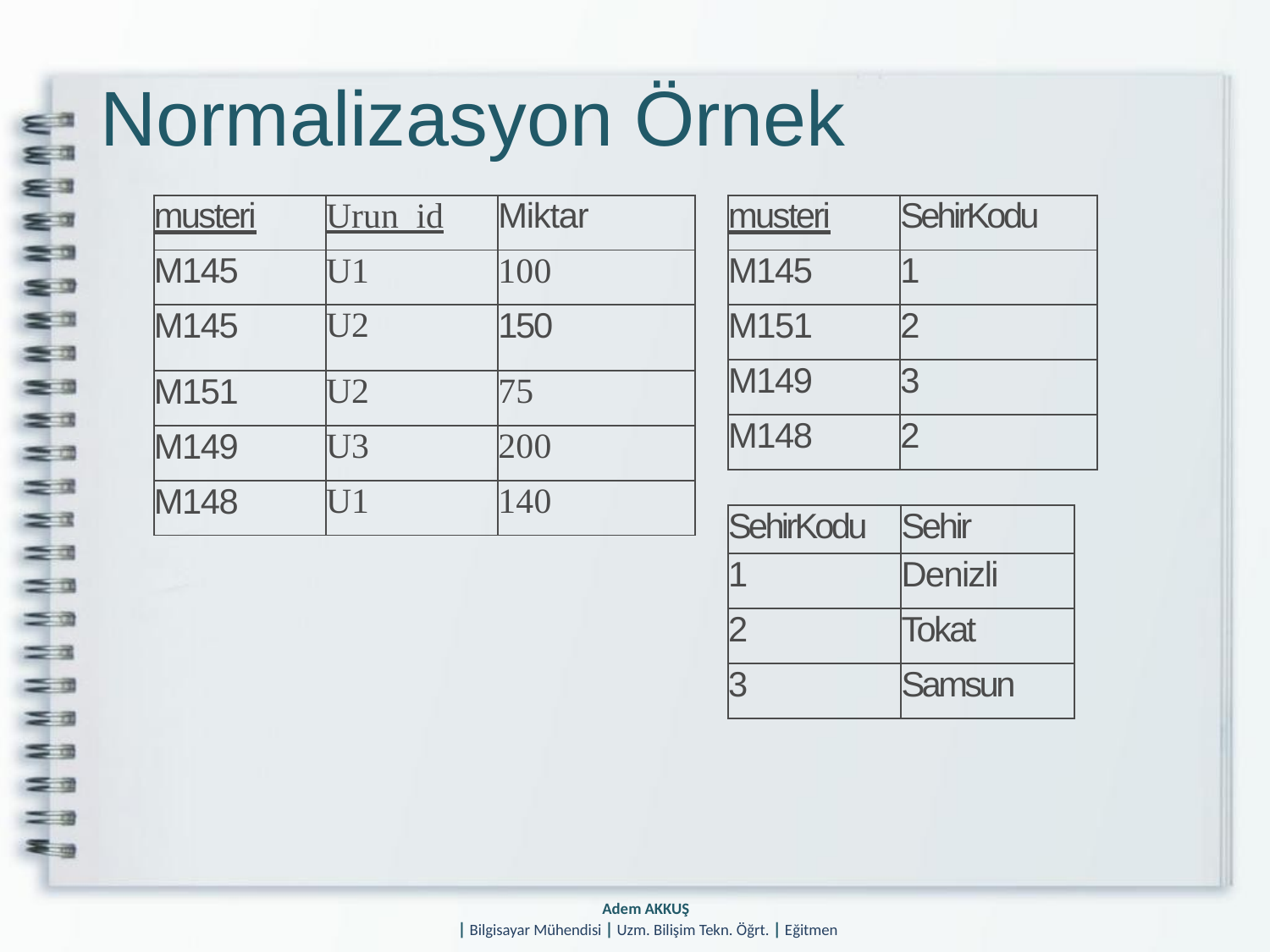

# Normalizasyon Örnek
| musteri | Urun\_id | Miktar |
| --- | --- | --- |
| M145 | U1 | 100 |
| M145 | U2 | 150 |
| M151 | U2 | 75 |
| M149 | U3 | 200 |
| M148 | U1 | 140 |
| musteri | SehirKodu |
| --- | --- |
| M145 | 1 |
| M151 | 2 |
| M149 | 3 |
| M148 | 2 |
| SehirKodu | Sehir |
| --- | --- |
| 1 | Denizli |
| 2 | Tokat |
| 3 | Samsun |
Adem AKKUŞ
| Bilgisayar Mühendisi | Uzm. Bilişim Tekn. Öğrt. | Eğitmen